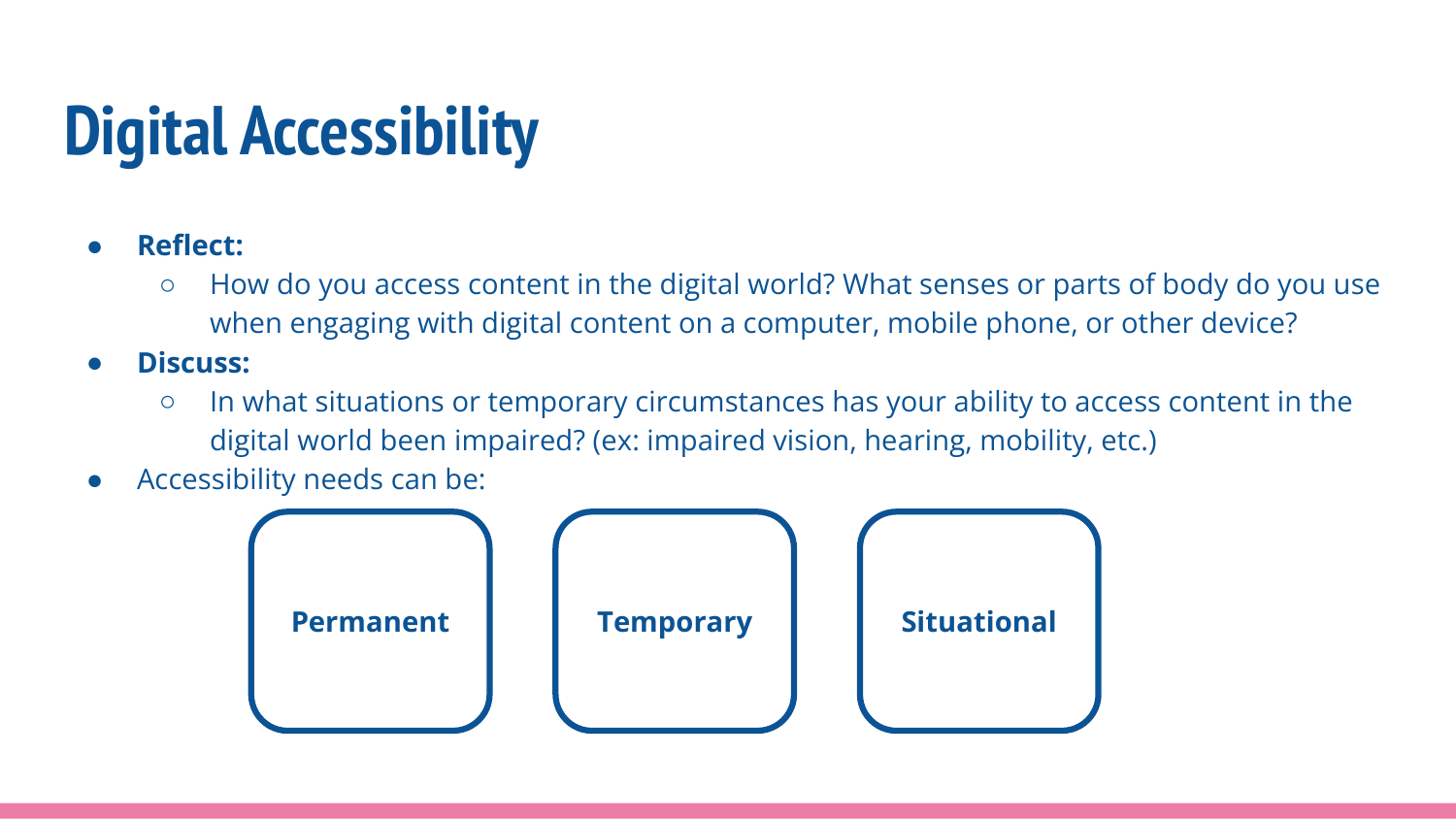

# Digital Accessibility

Reflect:
How do you access content in the digital world? What senses or parts of body do you use when engaging with digital content on a computer, mobile phone, or other device?
Discuss:
In what situations or temporary circumstances has your ability to access content in the digital world been impaired? (ex: impaired vision, hearing, mobility, etc.)
Accessibility needs can be:

Permanent
Temporary
Situational